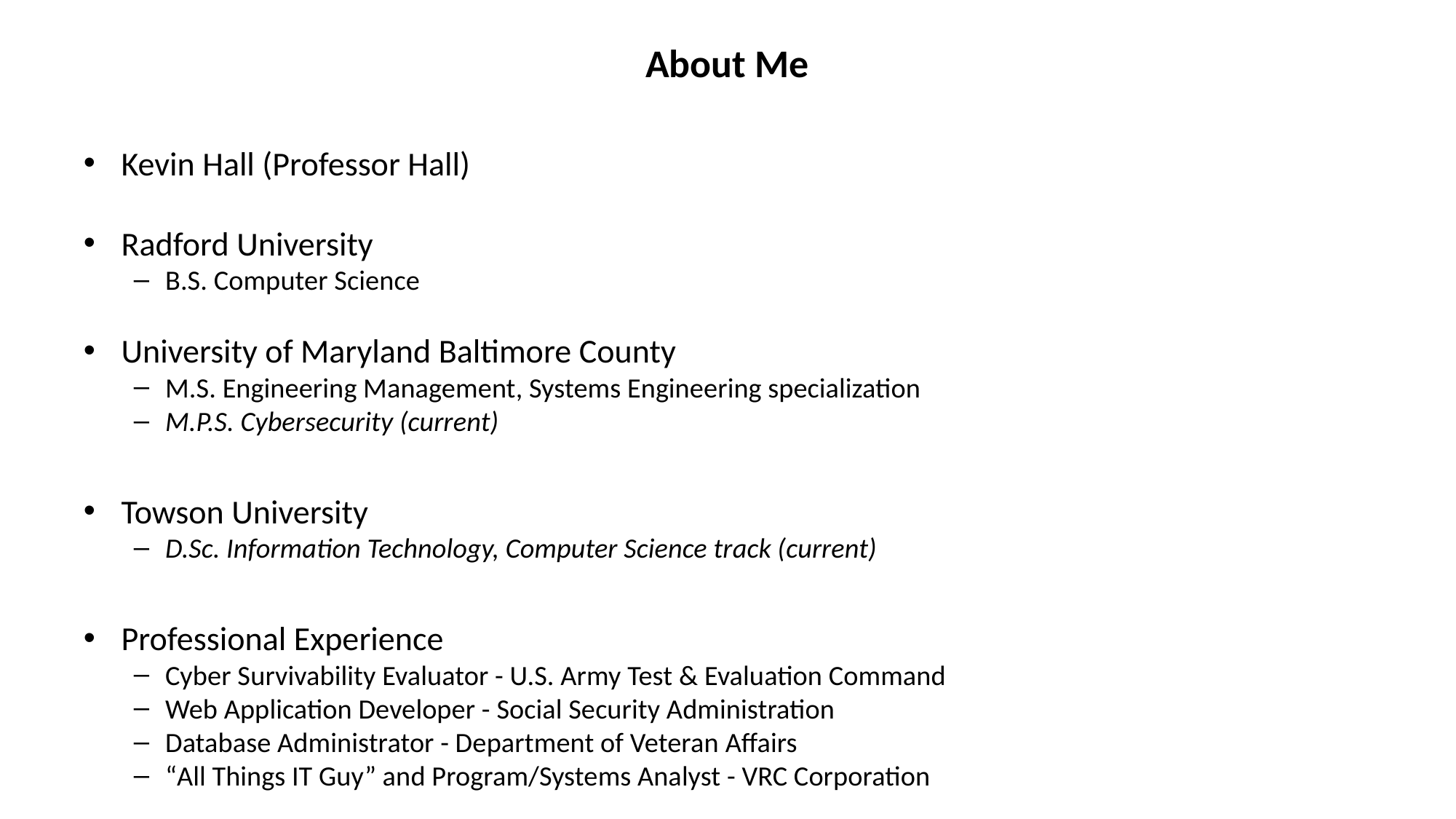

# About Me
Kevin Hall (Professor Hall)

Radford University
B.S. Computer Science

University of Maryland Baltimore County
M.S. Engineering Management, Systems Engineering specialization
M.P.S. Cybersecurity (current)

Towson University
D.Sc. Information Technology, Computer Science track (current)

Professional Experience
Cyber Survivability Evaluator - U.S. Army Test & Evaluation Command
Web Application Developer - Social Security Administration
Database Administrator - Department of Veteran Affairs
“All Things IT Guy” and Program/Systems Analyst - VRC Corporation